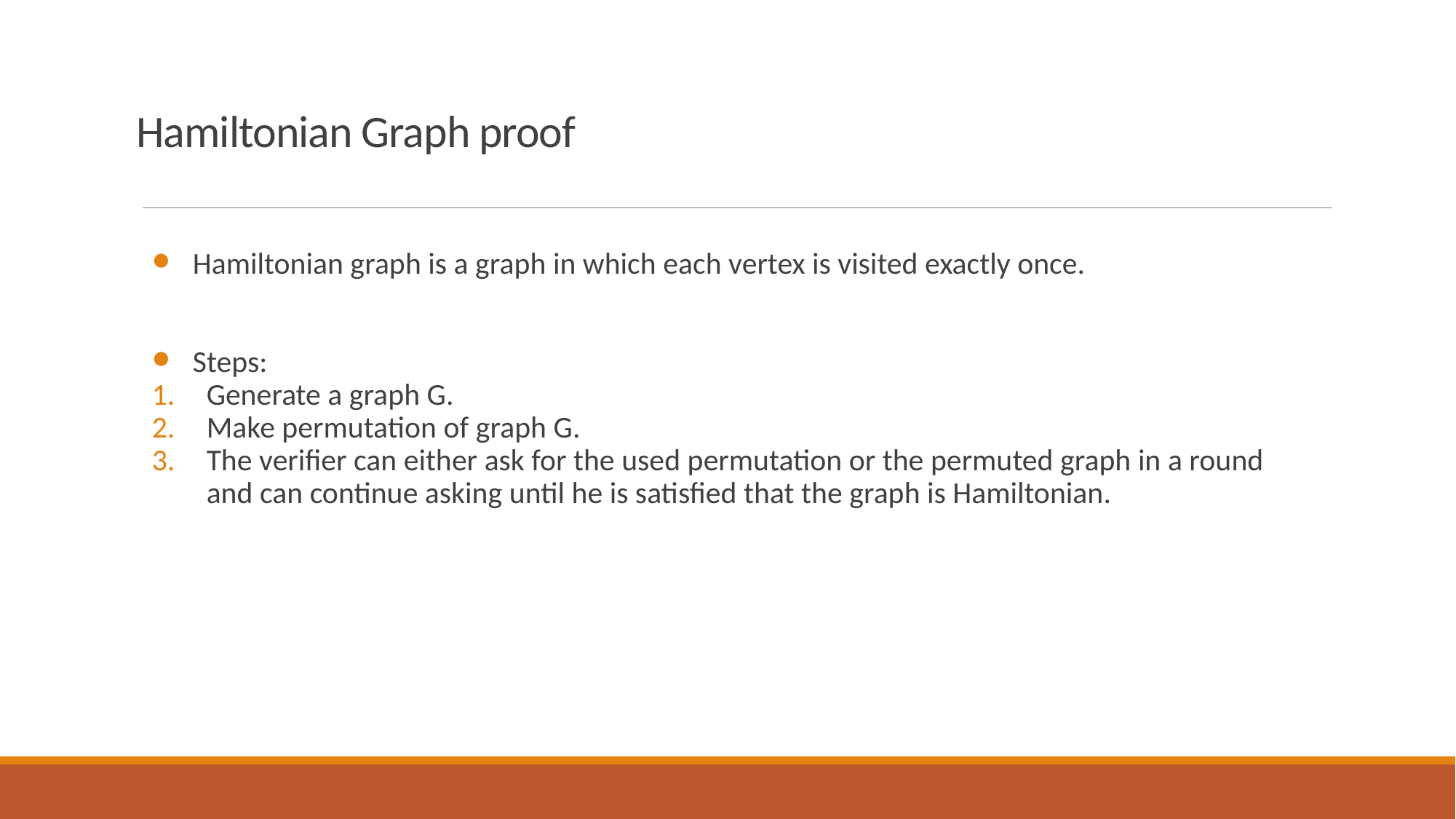

# Hamiltonian Graph proof
Hamiltonian graph is a graph in which each vertex is visited exactly once.

Steps:
Generate a graph G.
Make permutation of graph G.
The verifier can either ask for the used permutation or the permuted graph in a round and can continue asking until he is satisfied that the graph is Hamiltonian.